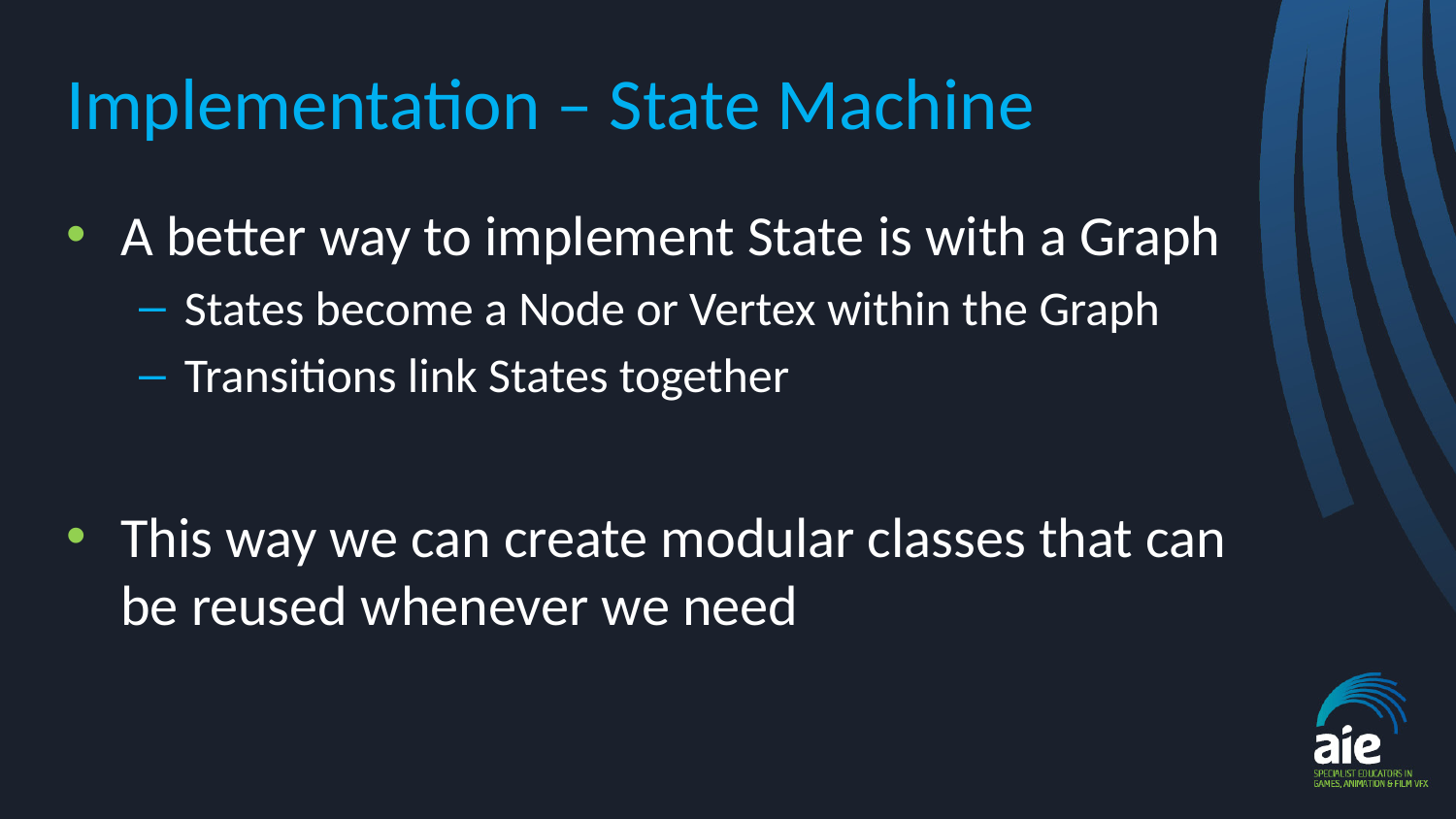

# Implementation – State Machine
A better way to implement State is with a Graph
States become a Node or Vertex within the Graph
Transitions link States together

This way we can create modular classes that can be reused whenever we need